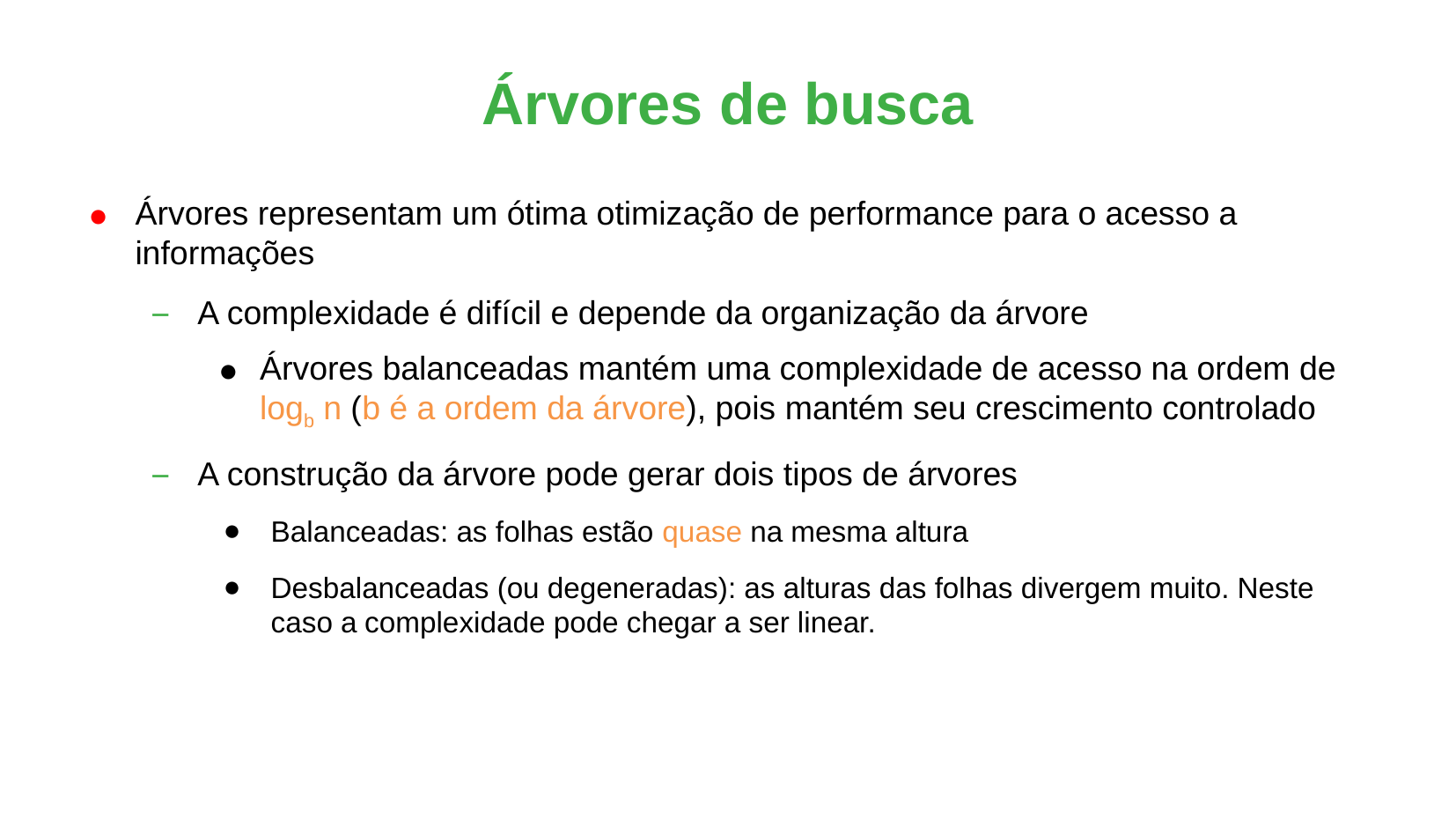

Árvores de busca
Árvores representam um ótima otimização de performance para o acesso a informações
A complexidade é difícil e depende da organização da árvore
Árvores balanceadas mantém uma complexidade de acesso na ordem de logb n (b é a ordem da árvore), pois mantém seu crescimento controlado
A construção da árvore pode gerar dois tipos de árvores
Balanceadas: as folhas estão quase na mesma altura
Desbalanceadas (ou degeneradas): as alturas das folhas divergem muito. Neste caso a complexidade pode chegar a ser linear.